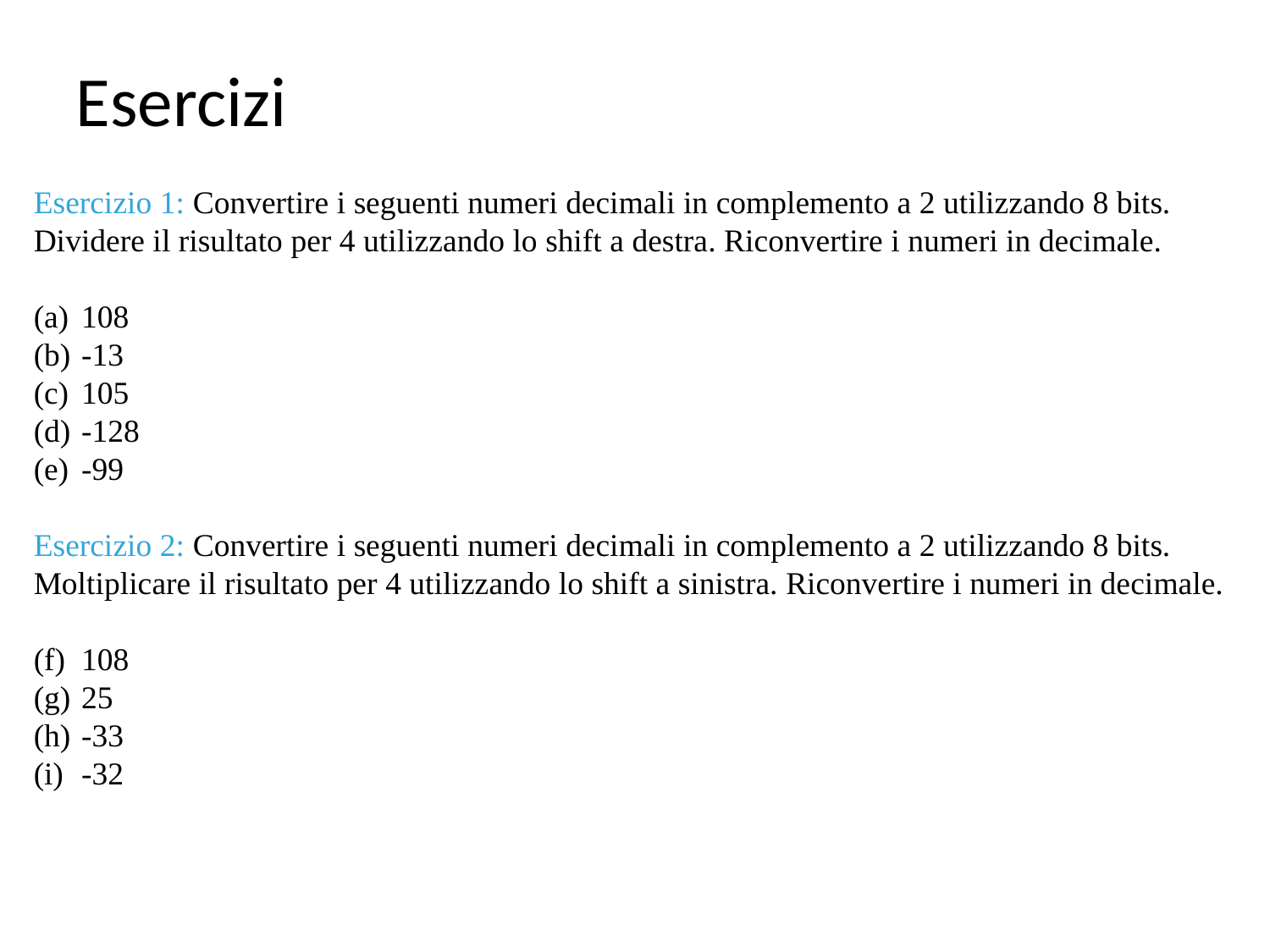

Esercizi

Esercizio 1: Convertire i seguenti numeri decimali in complemento a 2 utilizzando 8 bits. Dividere il risultato per 4 utilizzando lo shift a destra. Riconvertire i numeri in decimale.

108
-13
105
-128
-99

Esercizio 2: Convertire i seguenti numeri decimali in complemento a 2 utilizzando 8 bits. Moltiplicare il risultato per 4 utilizzando lo shift a sinistra. Riconvertire i numeri in decimale.

108
25
-33
-32